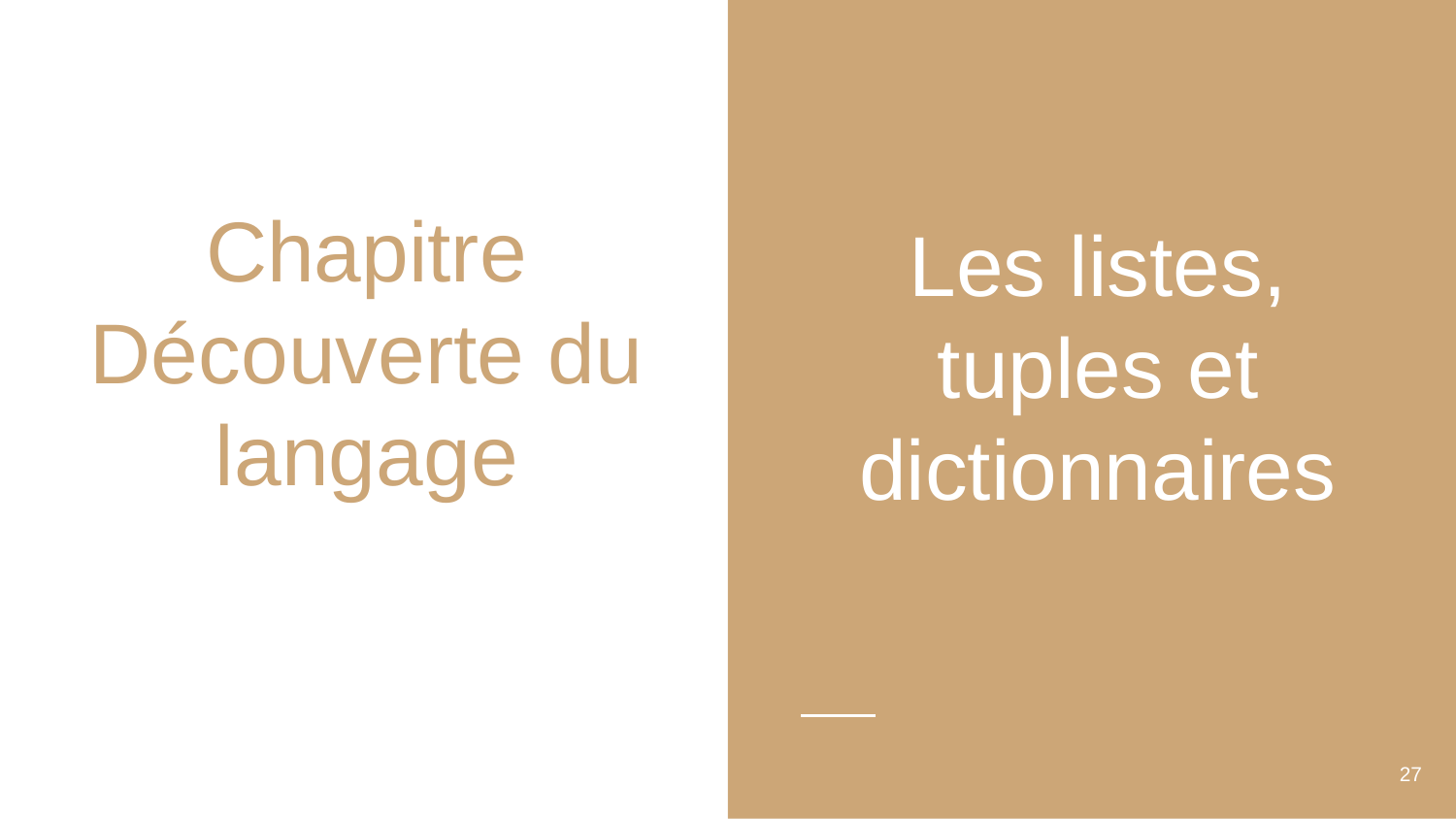

# Chapitre
Découverte du langage
Les listes, tuples et dictionnaires
27